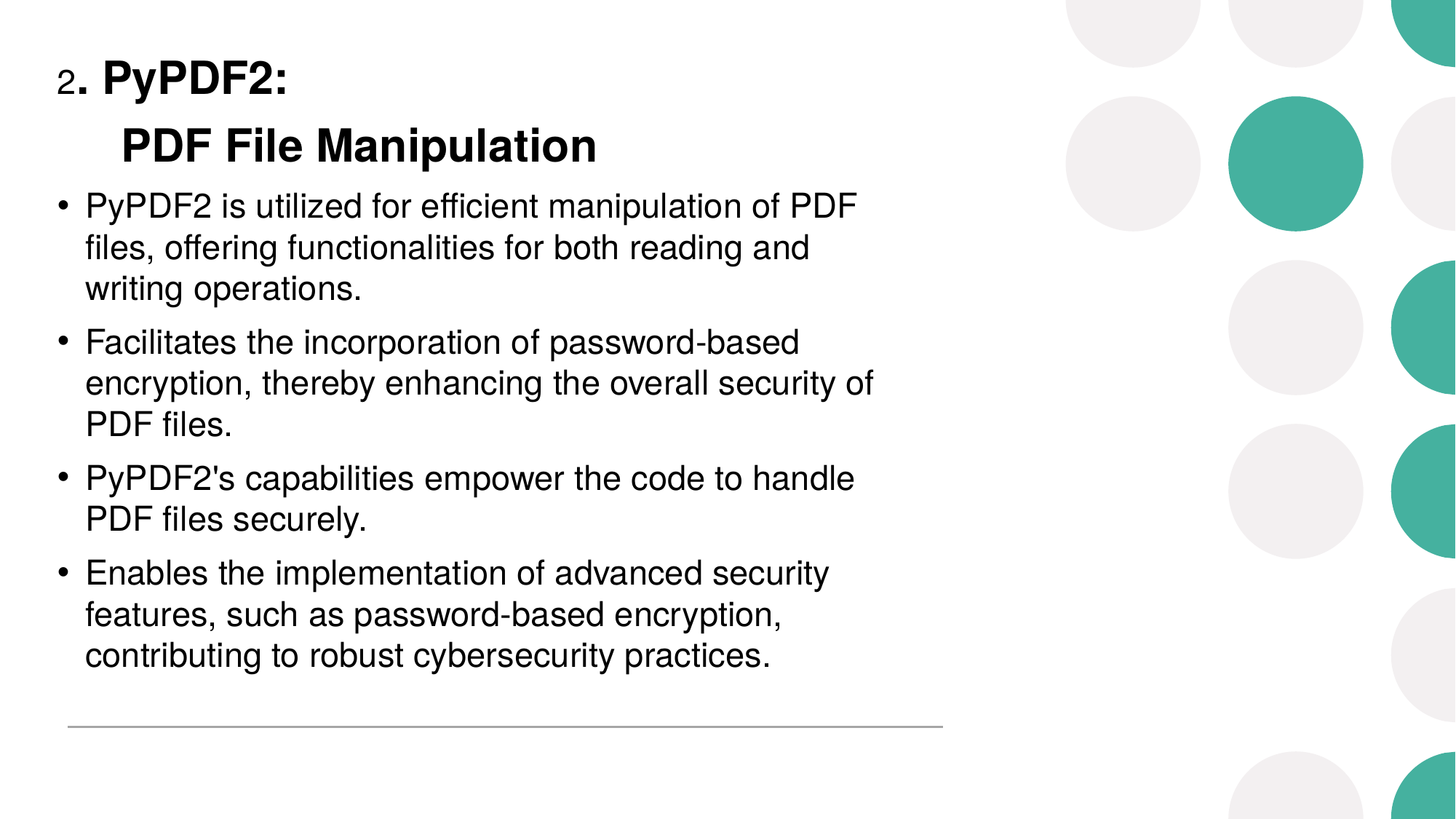

2. PyPDF2:
     PDF File Manipulation
PyPDF2 is utilized for efficient manipulation of PDF files, offering functionalities for both reading and writing operations.
Facilitates the incorporation of password-based encryption, thereby enhancing the overall security of PDF files.
PyPDF2's capabilities empower the code to handle PDF files securely.
Enables the implementation of advanced security features, such as password-based encryption, contributing to robust cybersecurity practices.